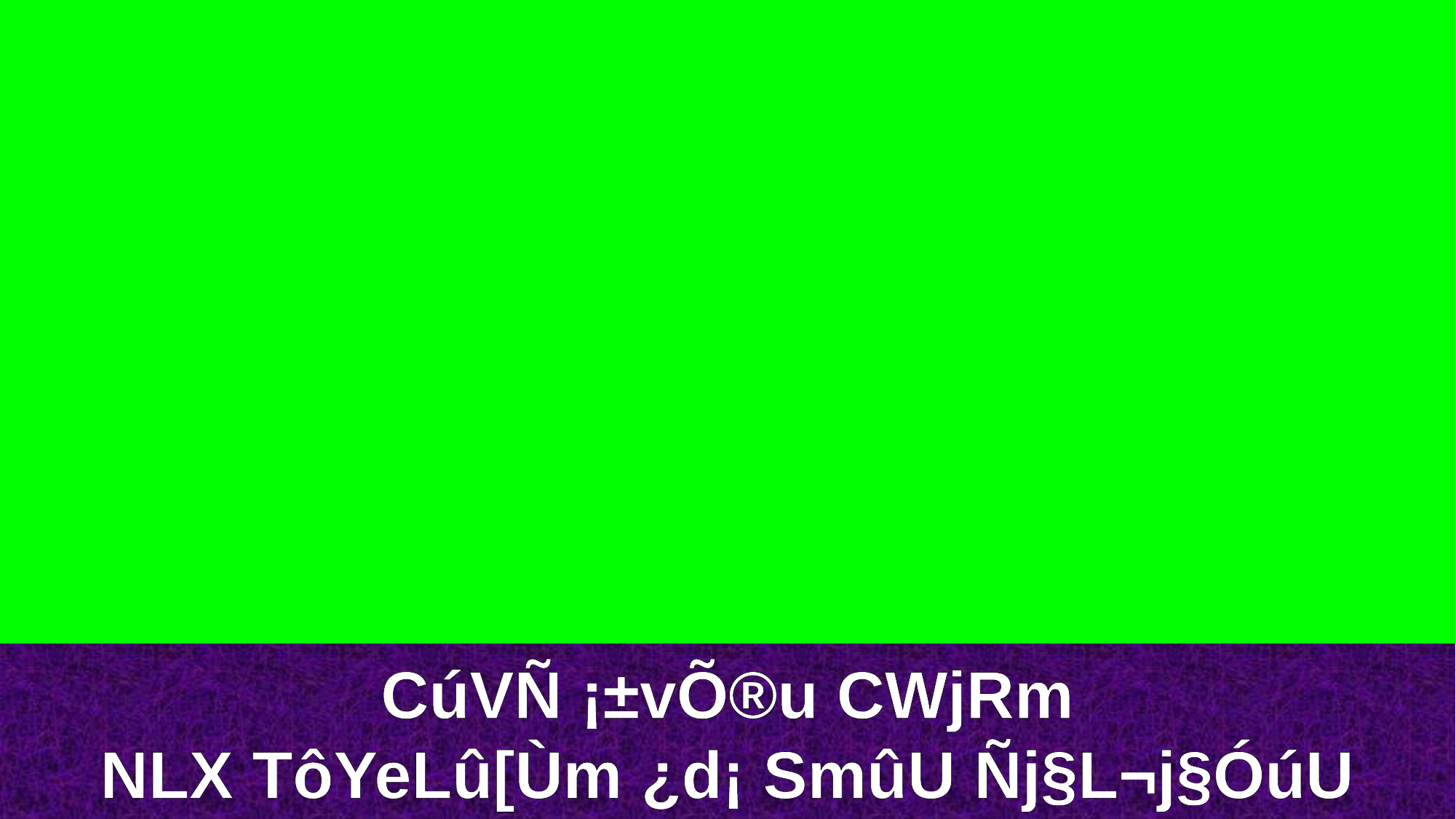

CúVÑ ¡±vÕ®u CWjRm
NLX TôYeLû[Ùm ¿d¡ SmûU Ñj§L¬j§ÓúU